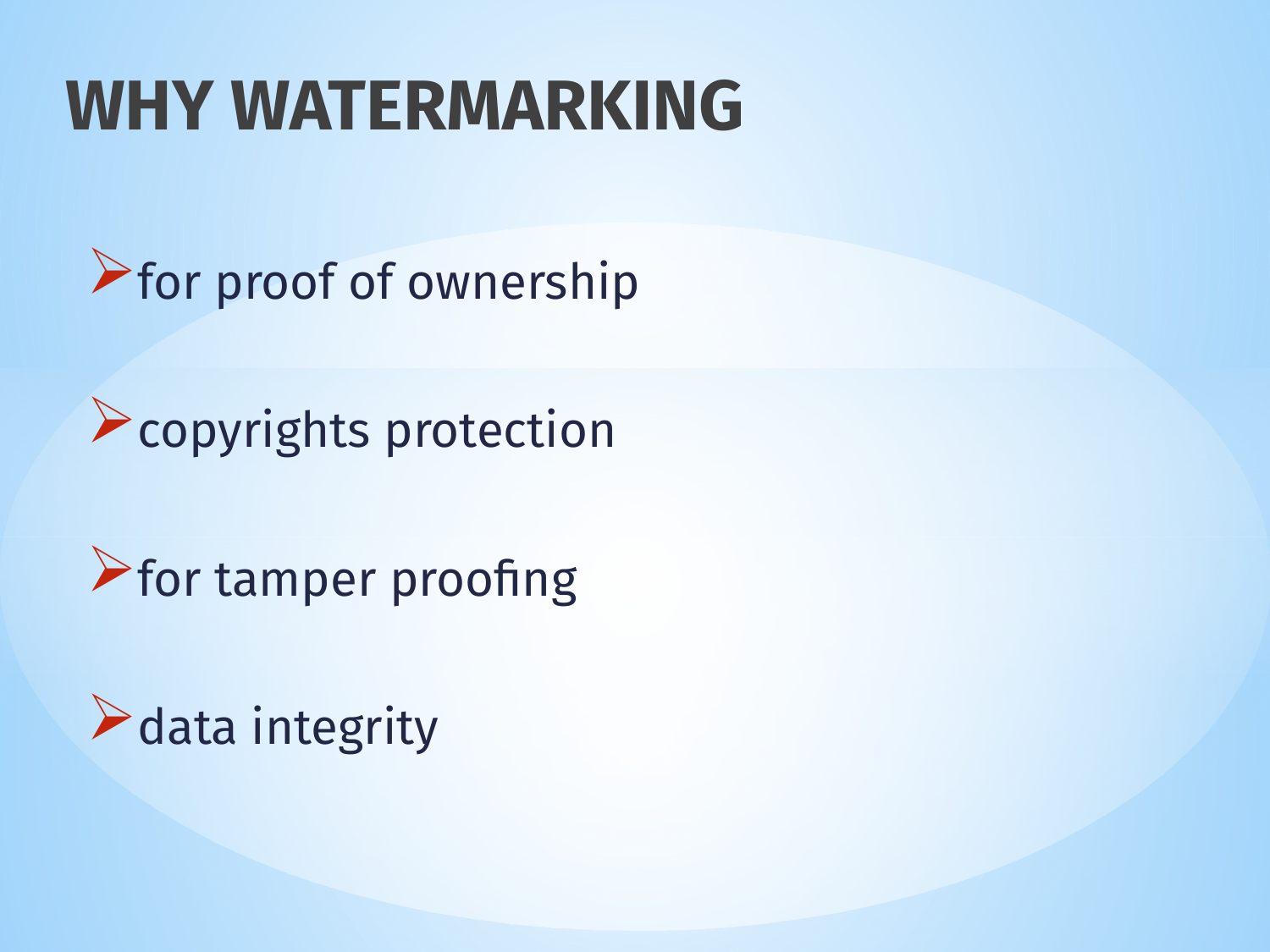

WHY WATERMARKING
for proof of ownership

copyrights protection

for tamper proofing

data integrity